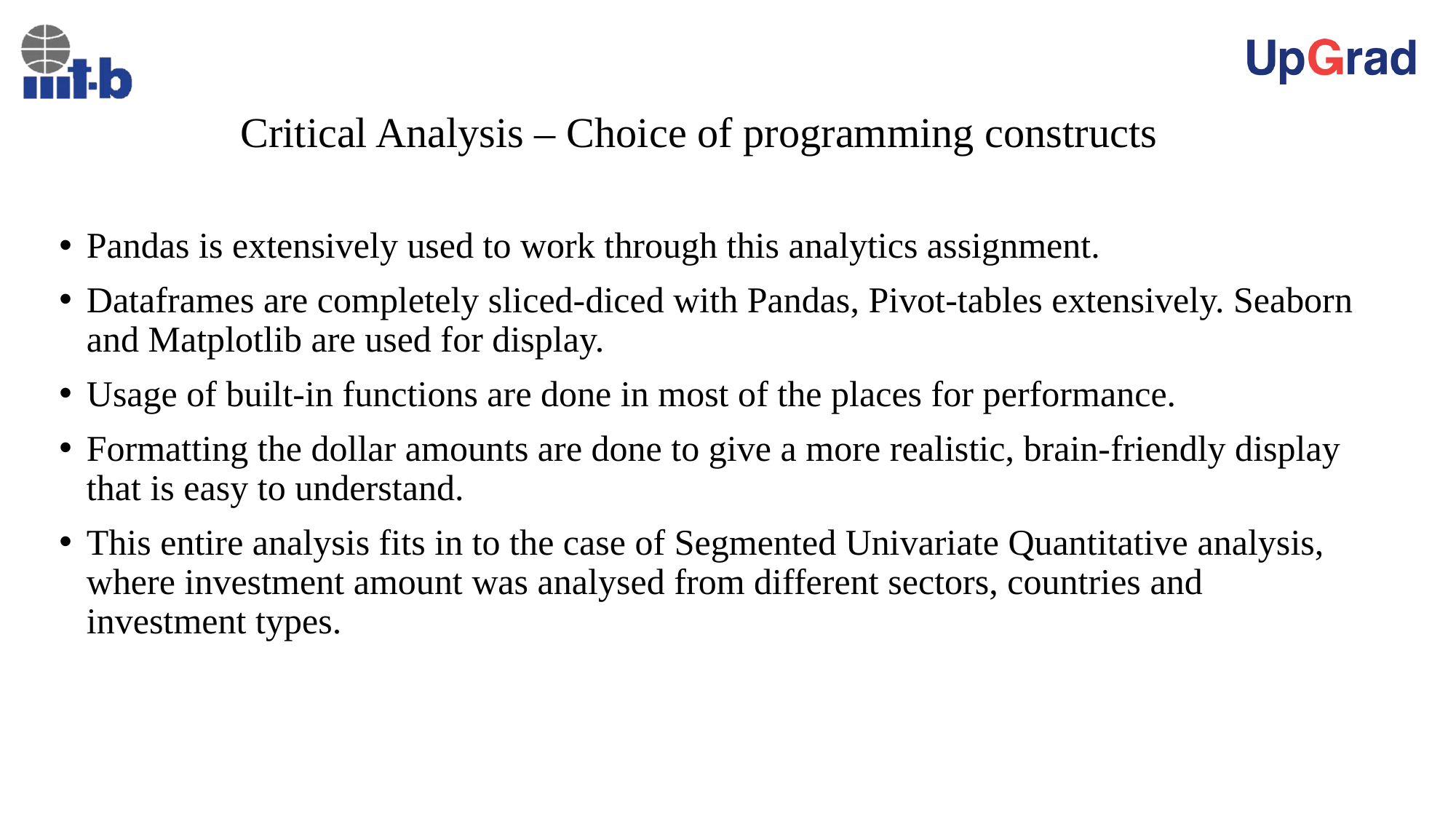

# Critical Analysis – Choice of programming constructs
Pandas is extensively used to work through this analytics assignment.
Dataframes are completely sliced-diced with Pandas, Pivot-tables extensively. Seaborn and Matplotlib are used for display.
Usage of built-in functions are done in most of the places for performance.
Formatting the dollar amounts are done to give a more realistic, brain-friendly display that is easy to understand.
This entire analysis fits in to the case of Segmented Univariate Quantitative analysis, where investment amount was analysed from different sectors, countries and investment types.